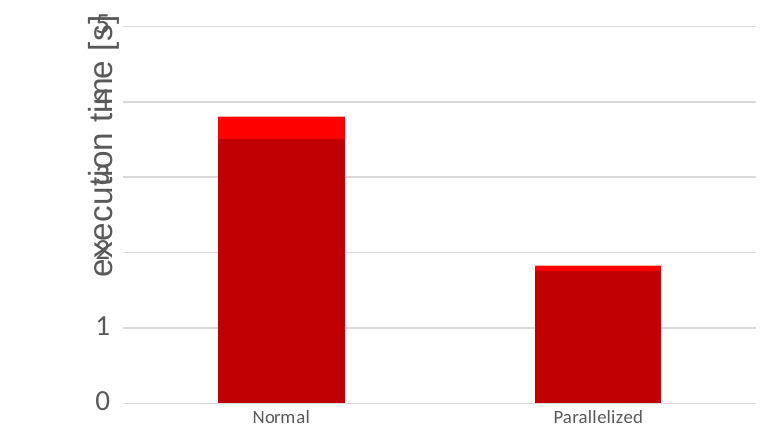

### Chart

| Category | RadiusSearch | computeTransform | Others |
|---|---|---|---|
| Normal | 3.506166666666667 | 0.298 | 0.006000000000000005 |
| Parallelized | 1.7576 | 0.078 | 0.0040000000000000036 |